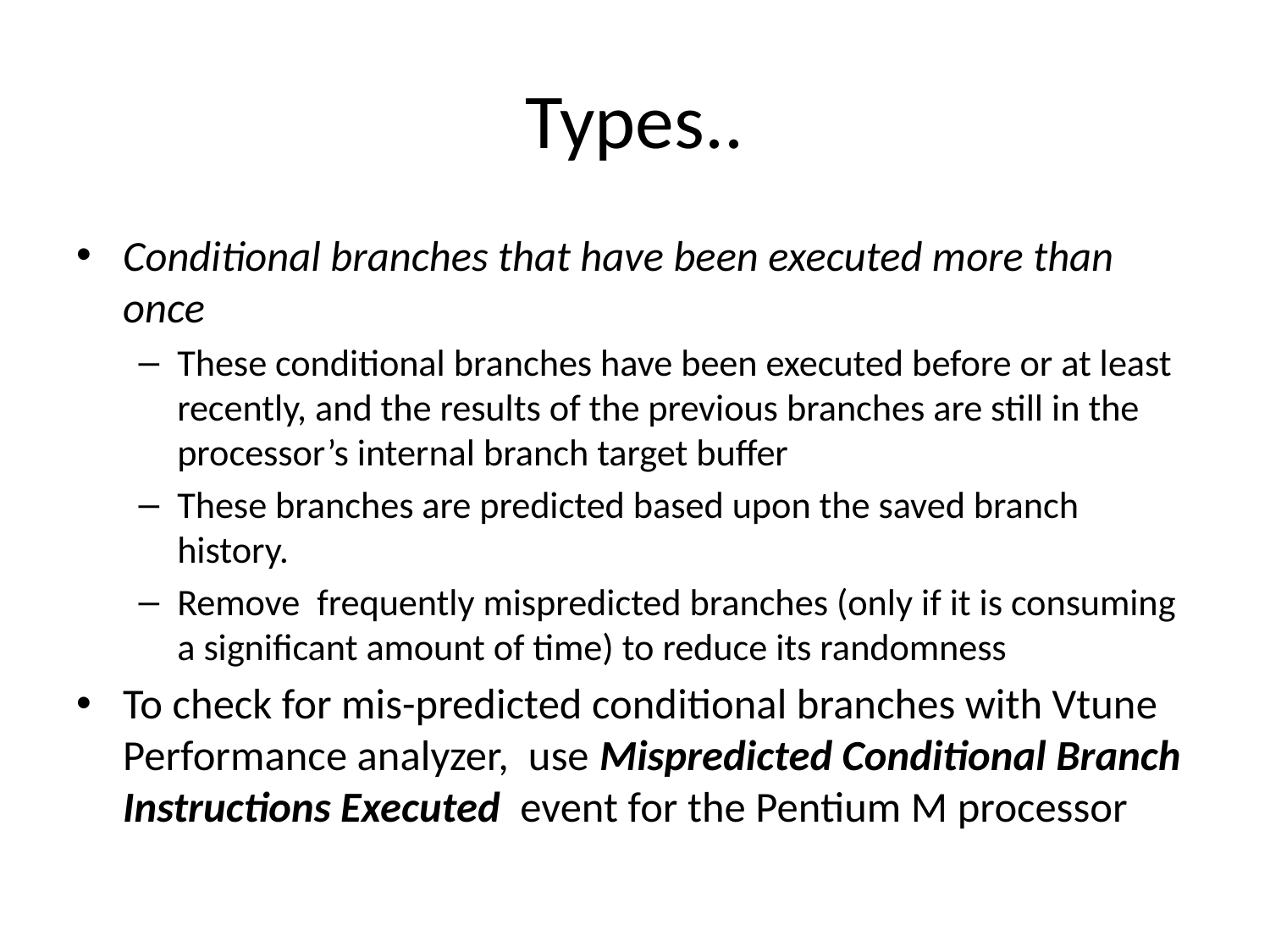

# Types..
Conditional branches that have been executed more than once
These conditional branches have been executed before or at least recently, and the results of the previous branches are still in the processor’s internal branch target buffer
These branches are predicted based upon the saved branch history.
Remove  frequently mispredicted branches (only if it is consuming a significant amount of time) to reduce its randomness
To check for mis-predicted conditional branches with Vtune Performance analyzer,  use Mispredicted Conditional Branch Instructions Executed  event for the Pentium M processor